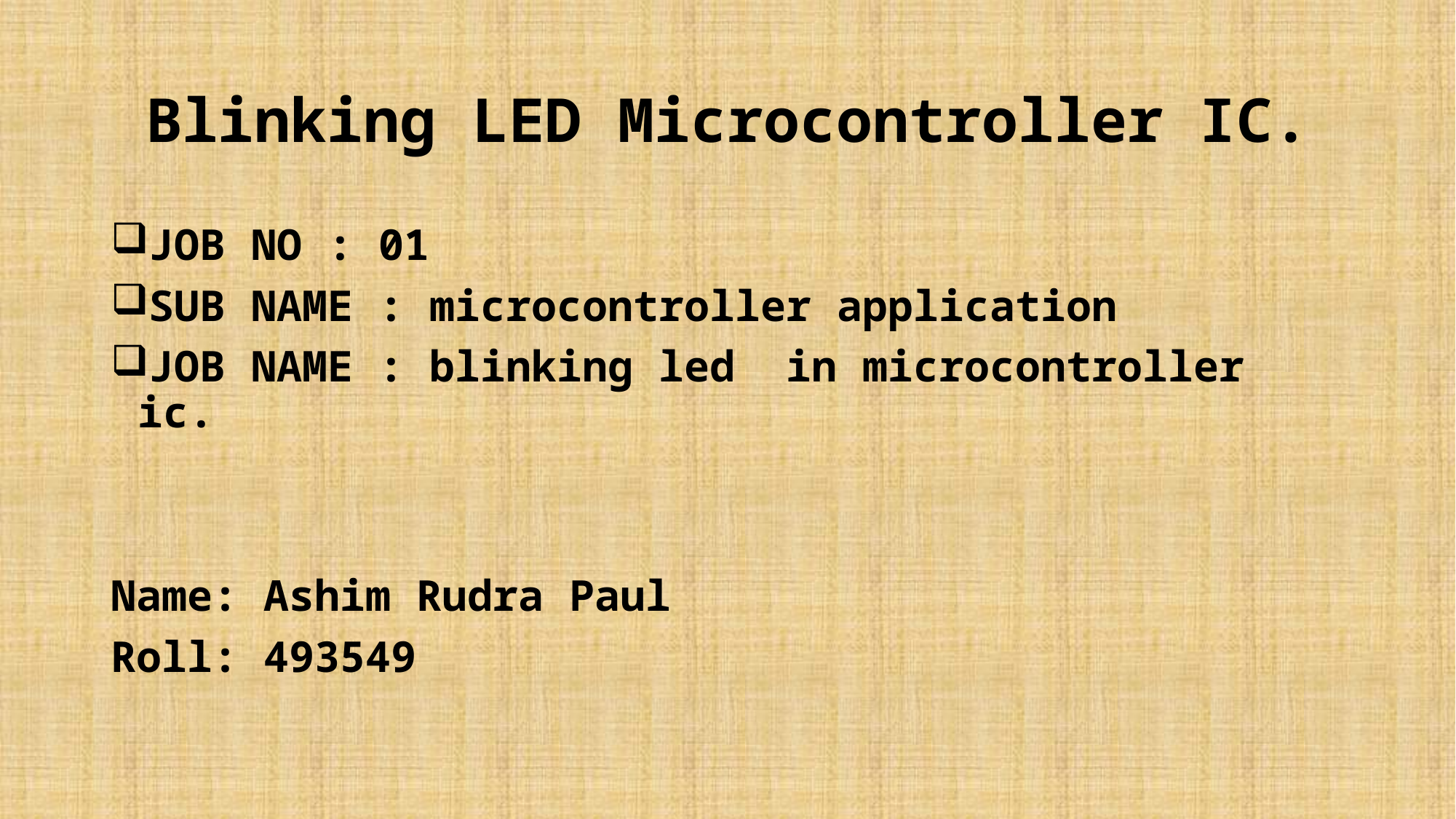

# Blinking LED Microcontroller IC.
JOB NO : 01
SUB NAME : microcontroller application
JOB NAME : blinking led  in microcontroller ic.

Name: Ashim Rudra Paul
Roll: 493549